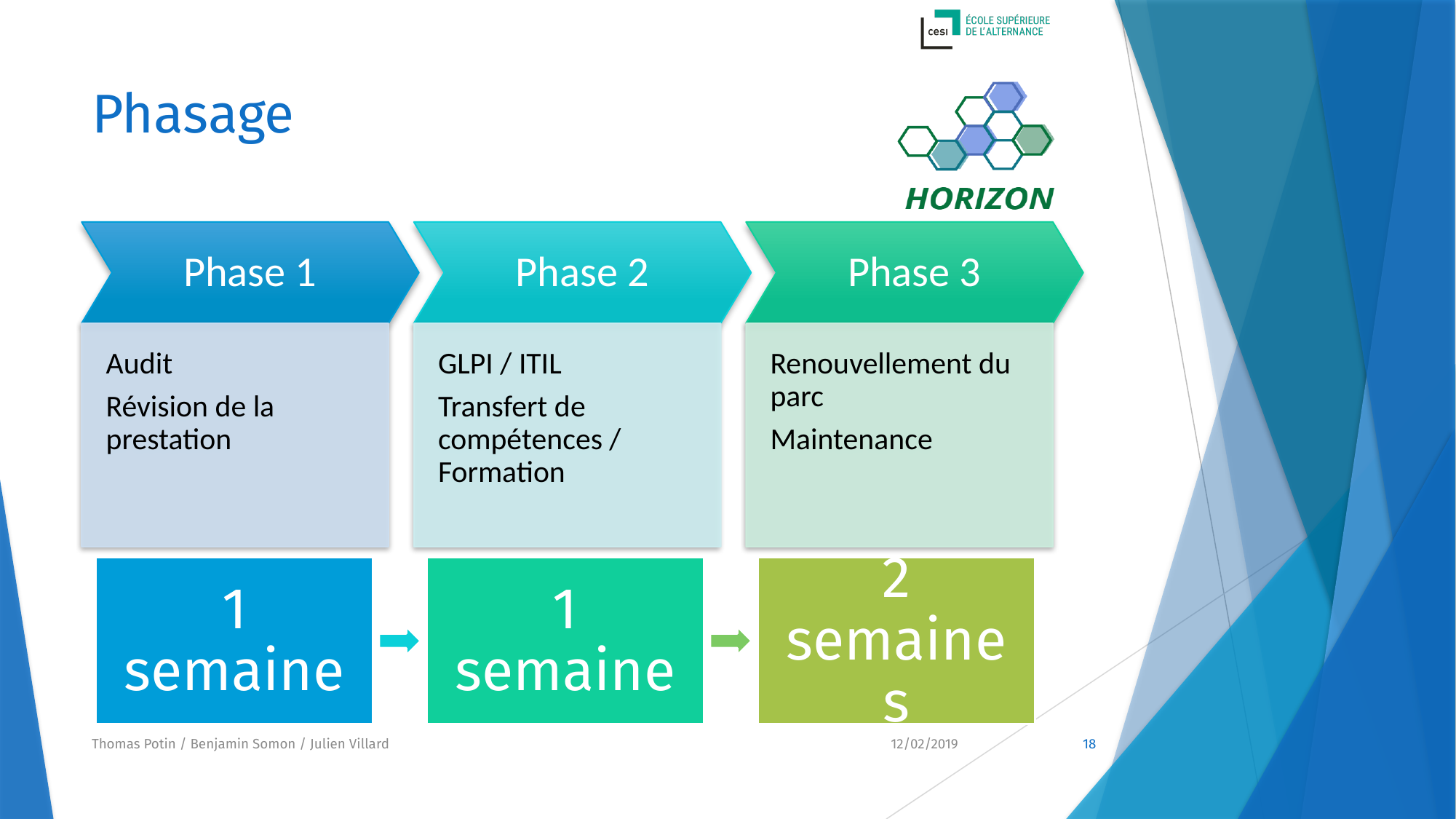

# Phasage
Phase 1
Audit
Révision de la prestation
Phase 2
GLPI / ITIL
Transfert de compétences / Formation
Phase 3
Renouvellement du parc
Maintenance
1 semaine
1 semaine
2 semaines
Thomas Potin / Benjamin Somon / Julien Villard
12/02/2019
18